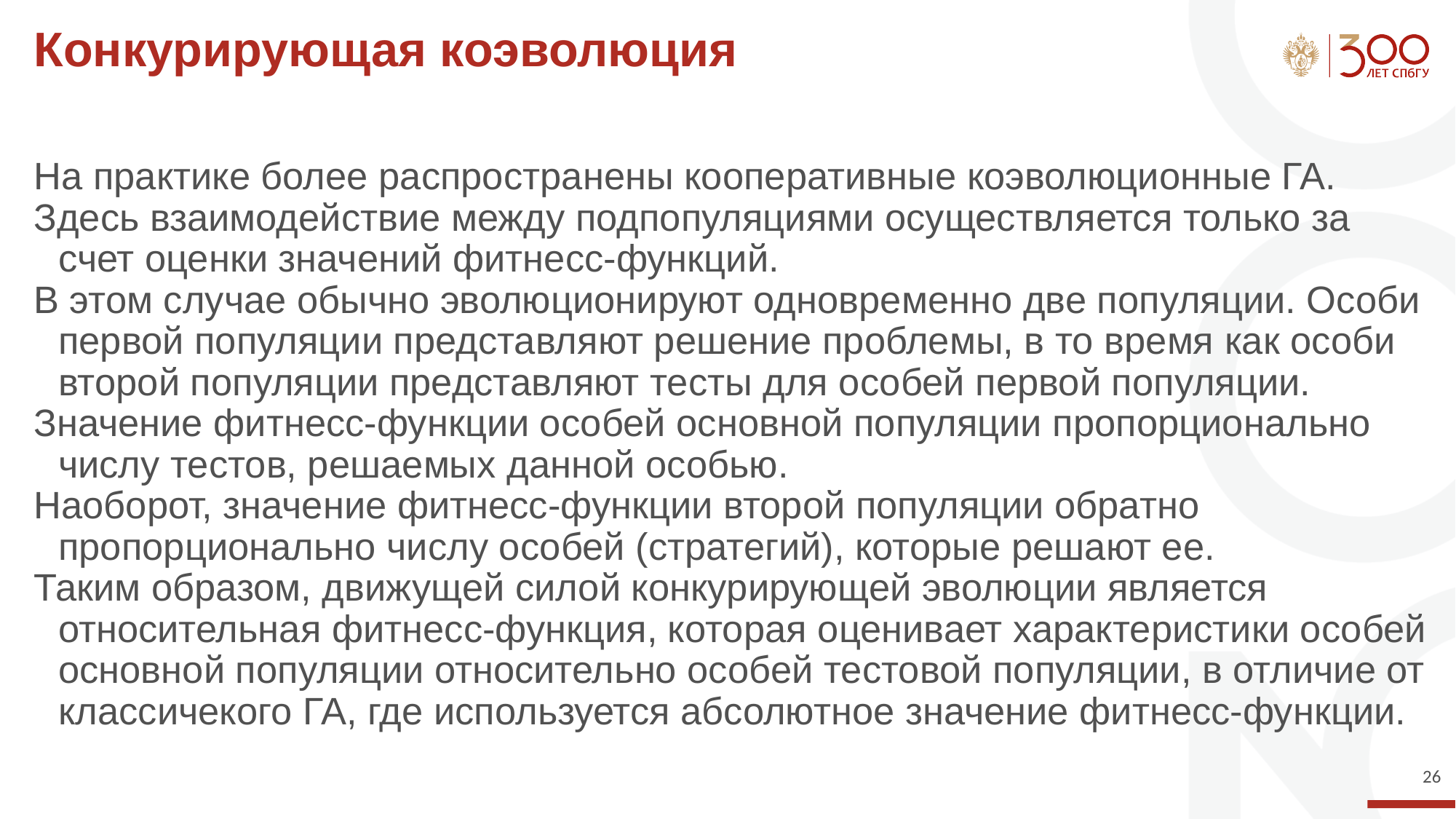

# Конкурирующая коэволюция
На практике более распространены кооперативные коэволюционные ГА.
Здесь взаимодействие между подпопуляциями осуществляется только за счет оценки значений фитнесс-функций.
В этом случае обычно эволюционируют одновременно две популяции. Особи первой популяции представляют решение проблемы, в то время как особи второй популяции представляют тесты для особей первой популяции.
Значение фитнесс-функции особей основной популяции пропорционально числу тестов, решаемых данной особью.
Наоборот, значение фитнесс-функции второй популяции обратно пропорционально числу особей (стратегий), которые решают ее.
Таким образом, движущей силой конкурирующей эволюции является относительная фитнесс-функция, которая оценивает характеристики особей основной популяции относительно особей тестовой популяции, в отличие от классичекого ГА, где используется абсолютное значение фитнесс-функции.
26